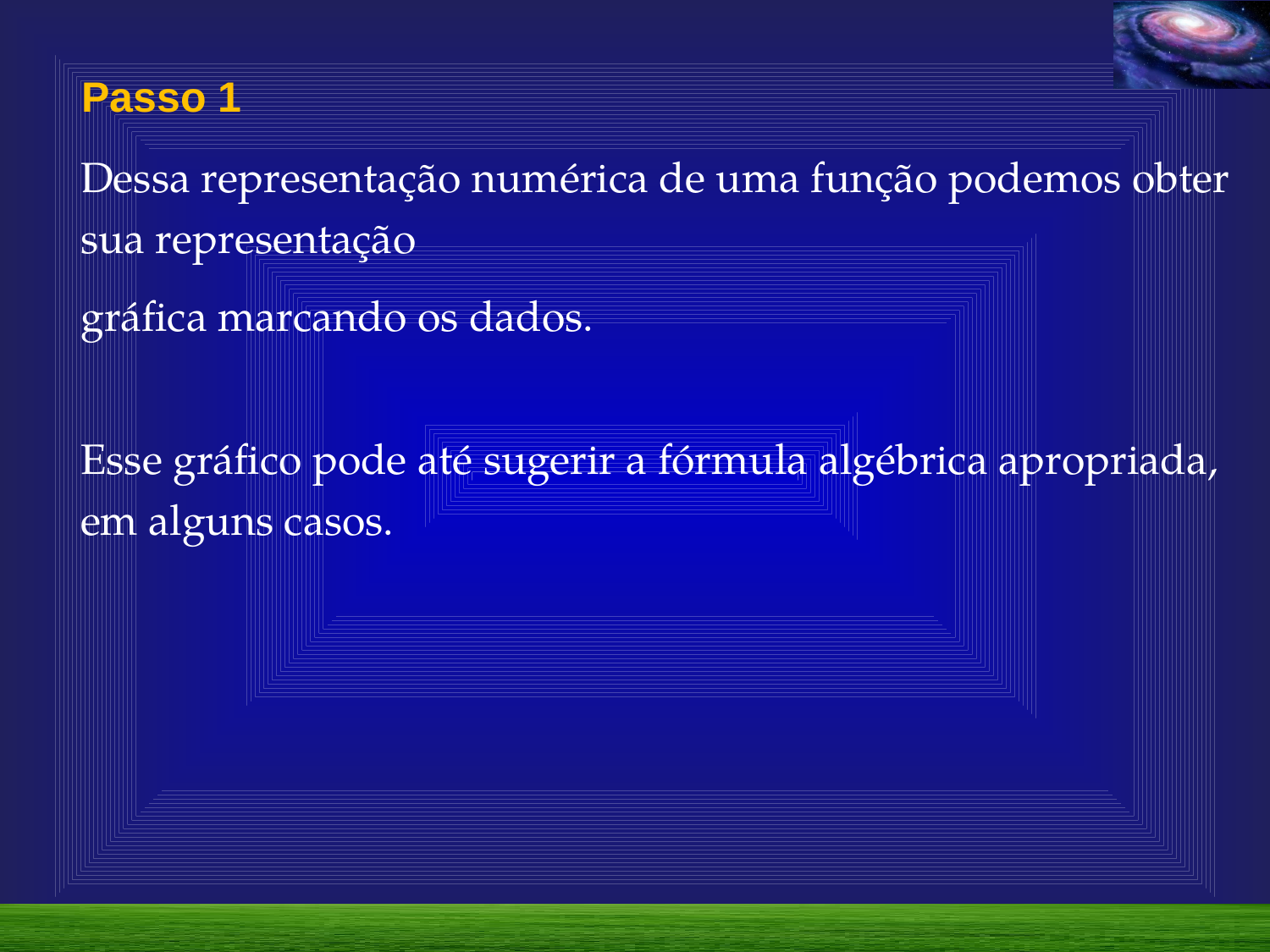

Passo 1
Dessa representação numérica de uma função podemos obter sua representação
gráfica marcando os dados.

Esse gráfico pode até sugerir a fórmula algébrica apropriada, em alguns casos.